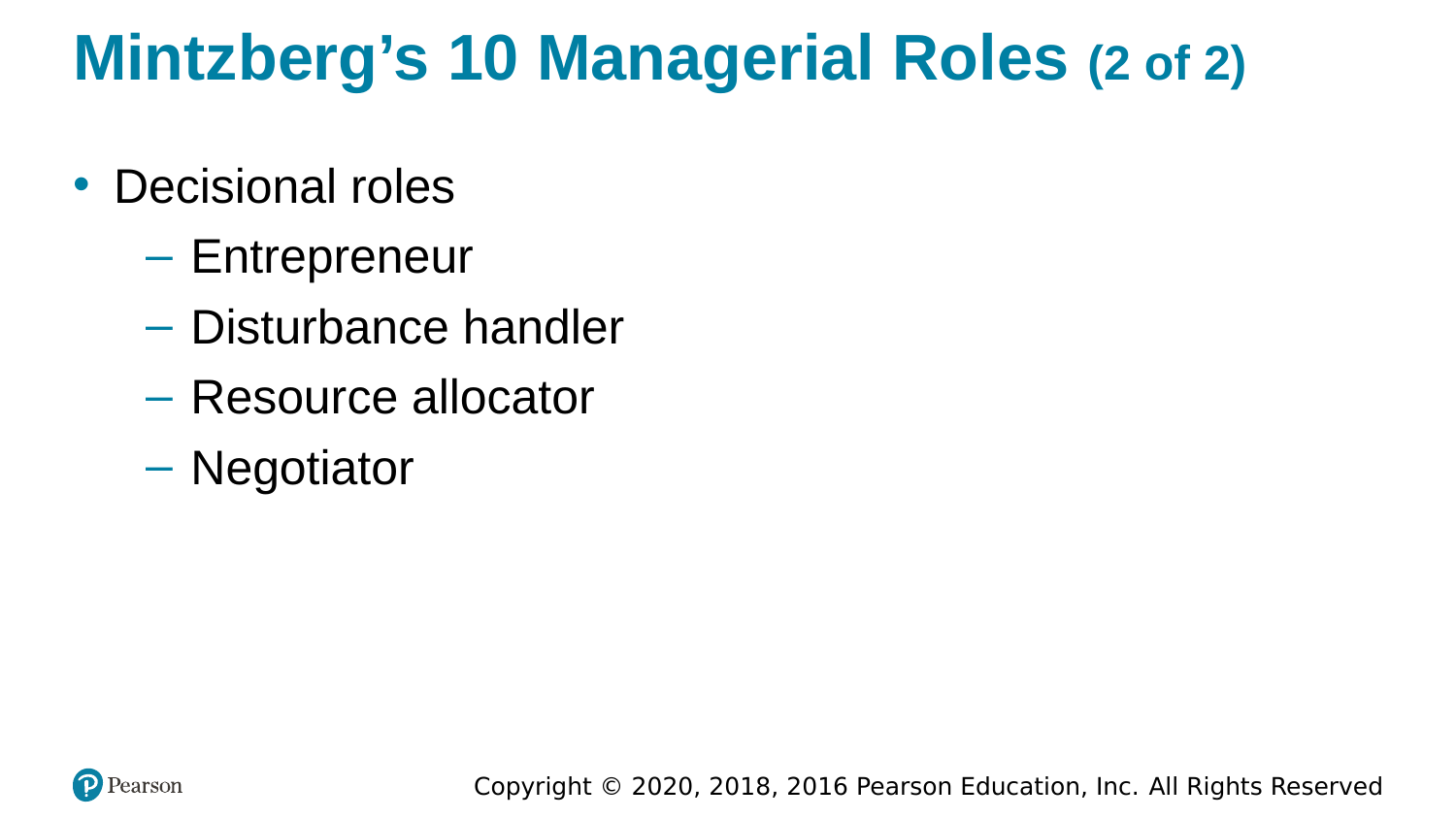

# Mintzberg’s 10 Managerial Roles (2 of 2)
Decisional roles
Entrepreneur
Disturbance handler
Resource allocator
Negotiator